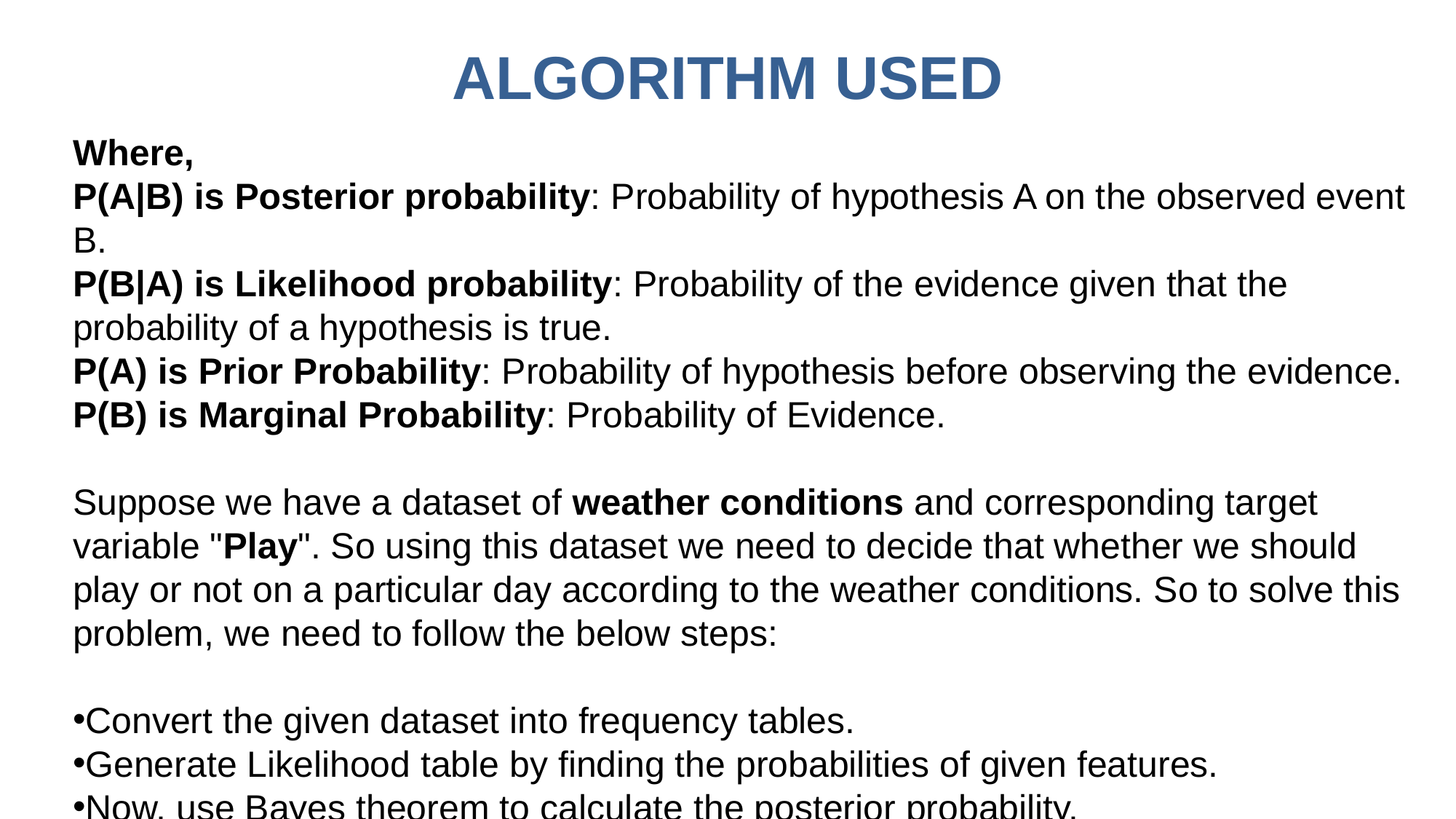

ALGORITHM USED
Where,
P(A|B) is Posterior probability: Probability of hypothesis A on the observed event B.
P(B|A) is Likelihood probability: Probability of the evidence given that the probability of a hypothesis is true.
P(A) is Prior Probability: Probability of hypothesis before observing the evidence.
P(B) is Marginal Probability: Probability of Evidence.

Suppose we have a dataset of weather conditions and corresponding target variable "Play". So using this dataset we need to decide that whether we should play or not on a particular day according to the weather conditions. So to solve this problem, we need to follow the below steps:

Convert the given dataset into frequency tables.
Generate Likelihood table by finding the probabilities of given features.
Now, use Bayes theorem to calculate the posterior probability.